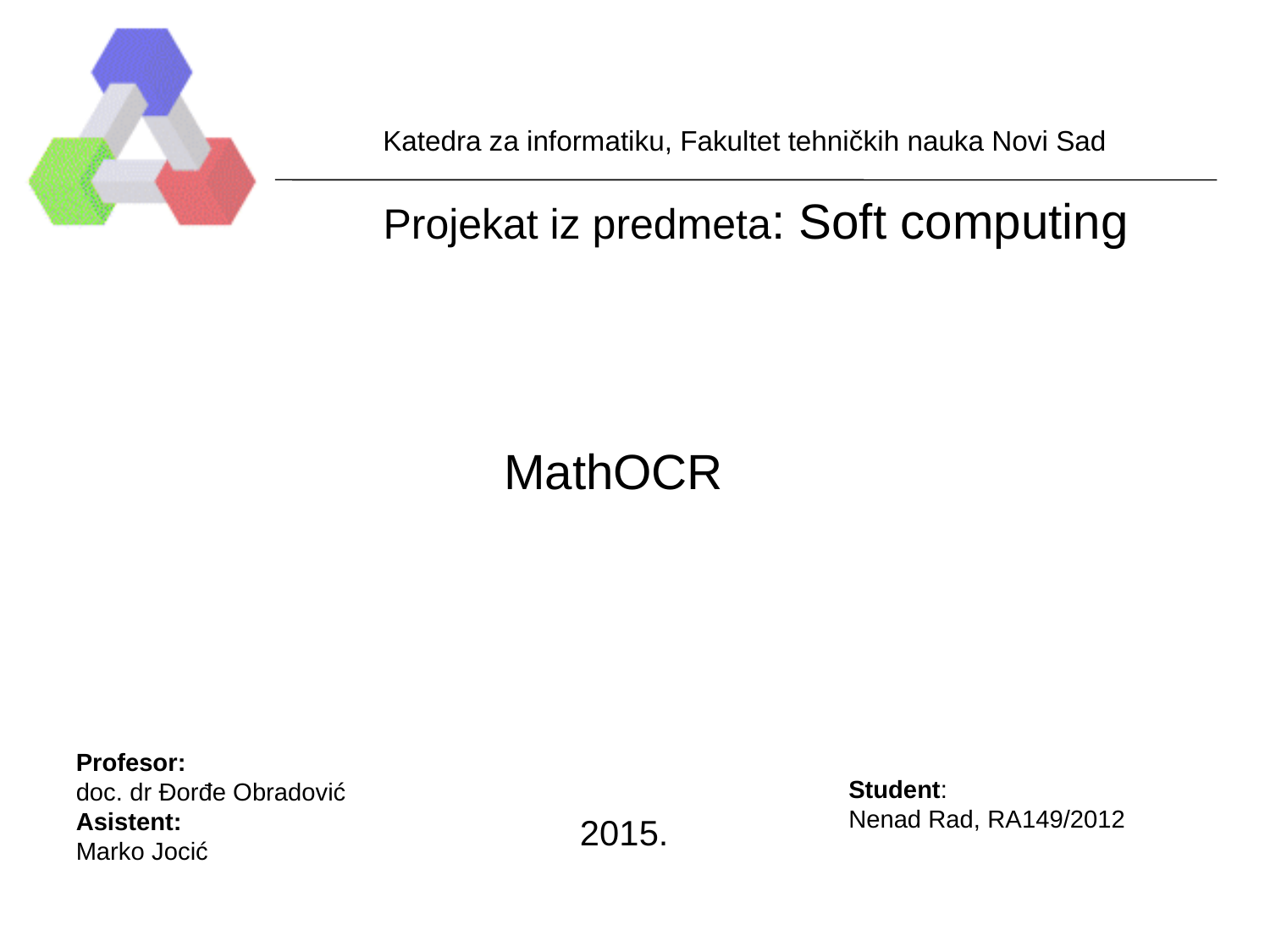

Katedra za informatiku, Fakultet tehničkih nauka Novi Sad

Projekat iz predmeta: Soft computing
MathOCR
Profesor:
doc. dr Đorđe Obradović
Asistent:
Marko Jocić

Student:
Nenad Rad, RA149/2012
2015.